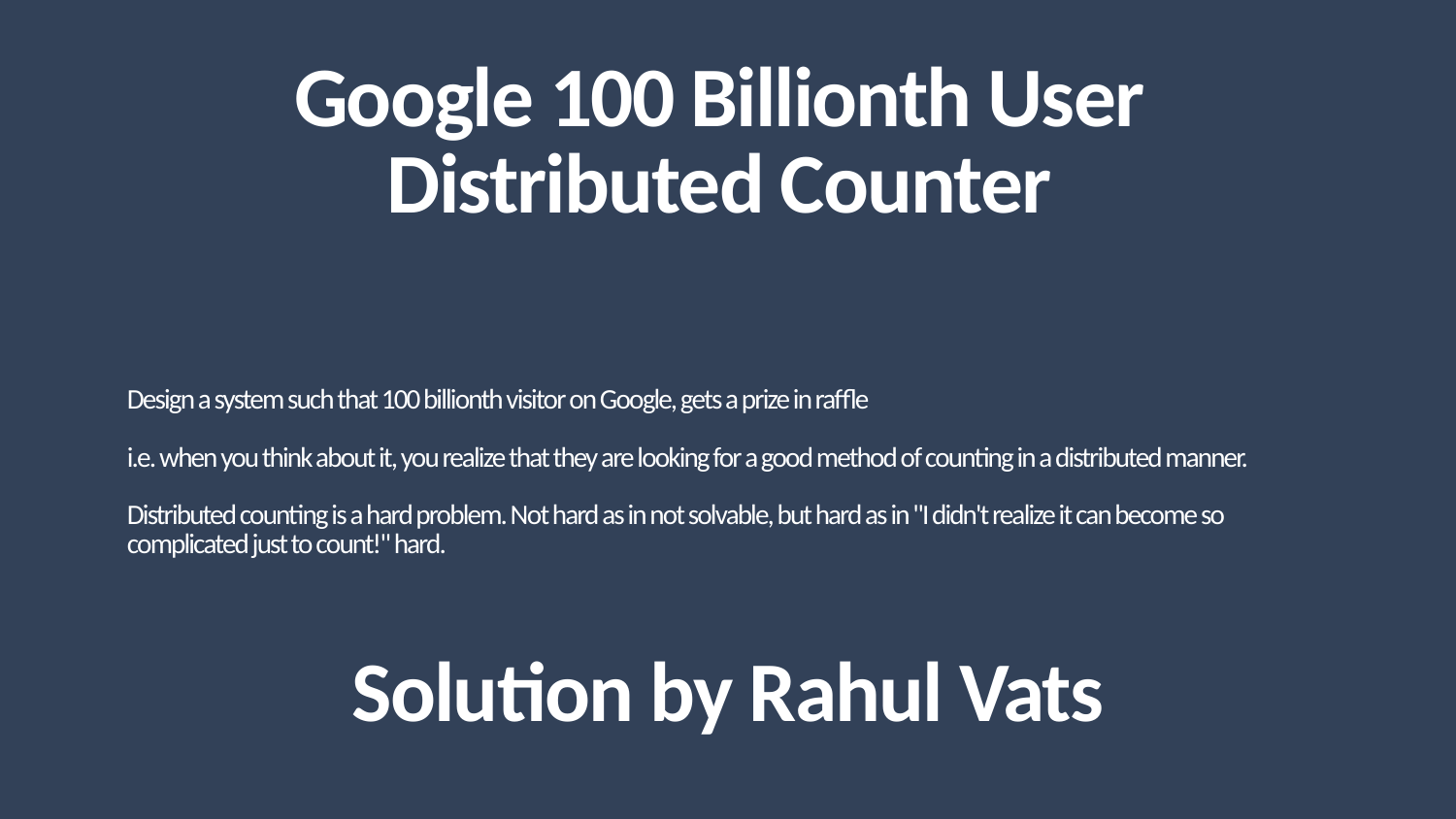

# Google 100 Billionth User Distributed Counter
Design a system such that 100 billionth visitor on Google, gets a prize in raffle

i.e. when you think about it, you realize that they are looking for a good method of counting in a distributed manner.

Distributed counting is a hard problem. Not hard as in not solvable, but hard as in "I didn't realize it can become so complicated just to count!" hard.
Solution by Rahul Vats